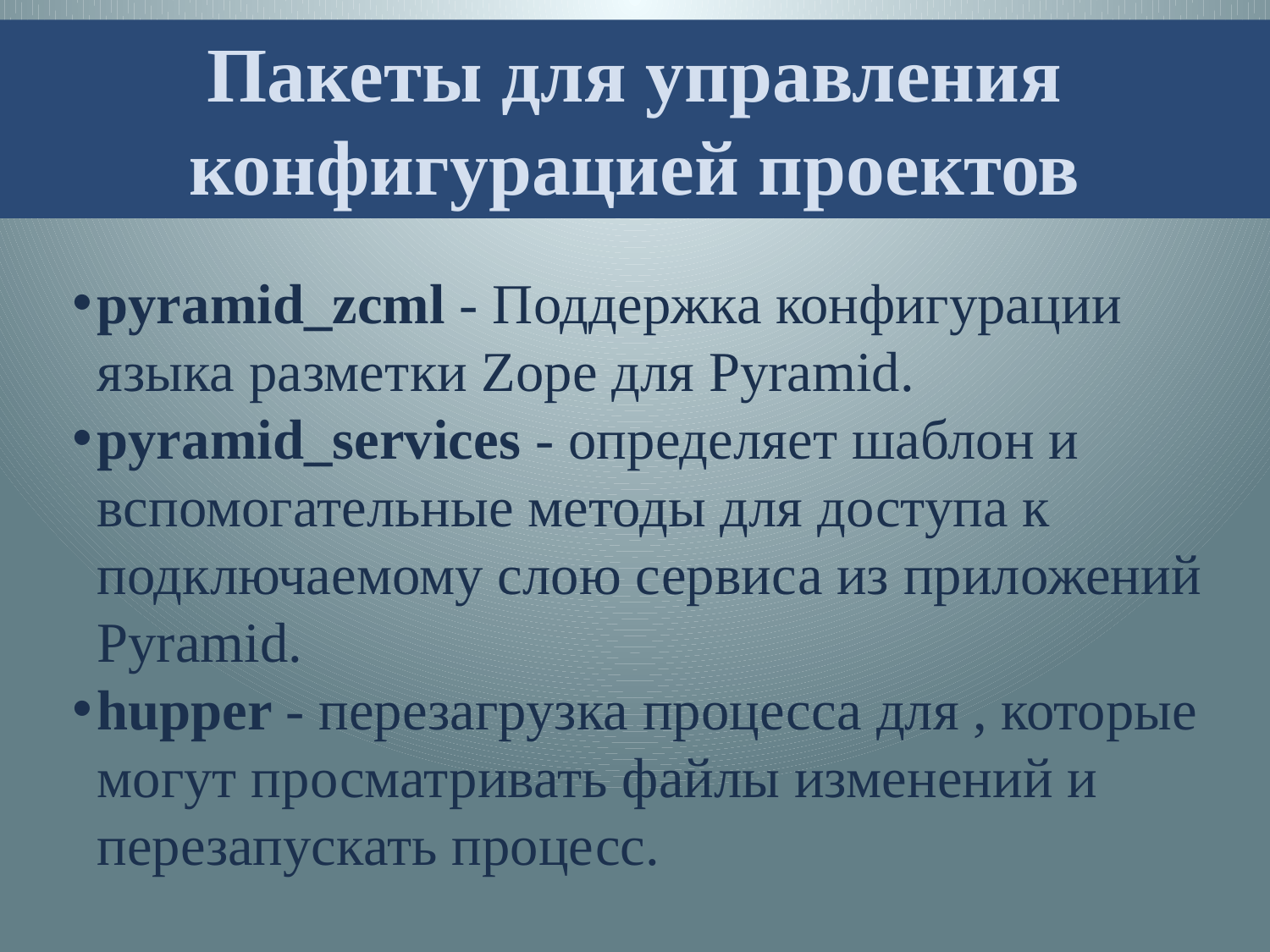

# Пакеты для управления конфигурацией проектов
pyramid_zcml - Поддержка конфигурации языка разметки Zope для Pyramid.
pyramid_services - определяет шаблон и вспомогательные методы для доступа к подключаемому слою сервиса из приложений Pyramid.
hupper - перезагрузка процесса для , которые могут просматривать файлы изменений и перезапускать процесс.